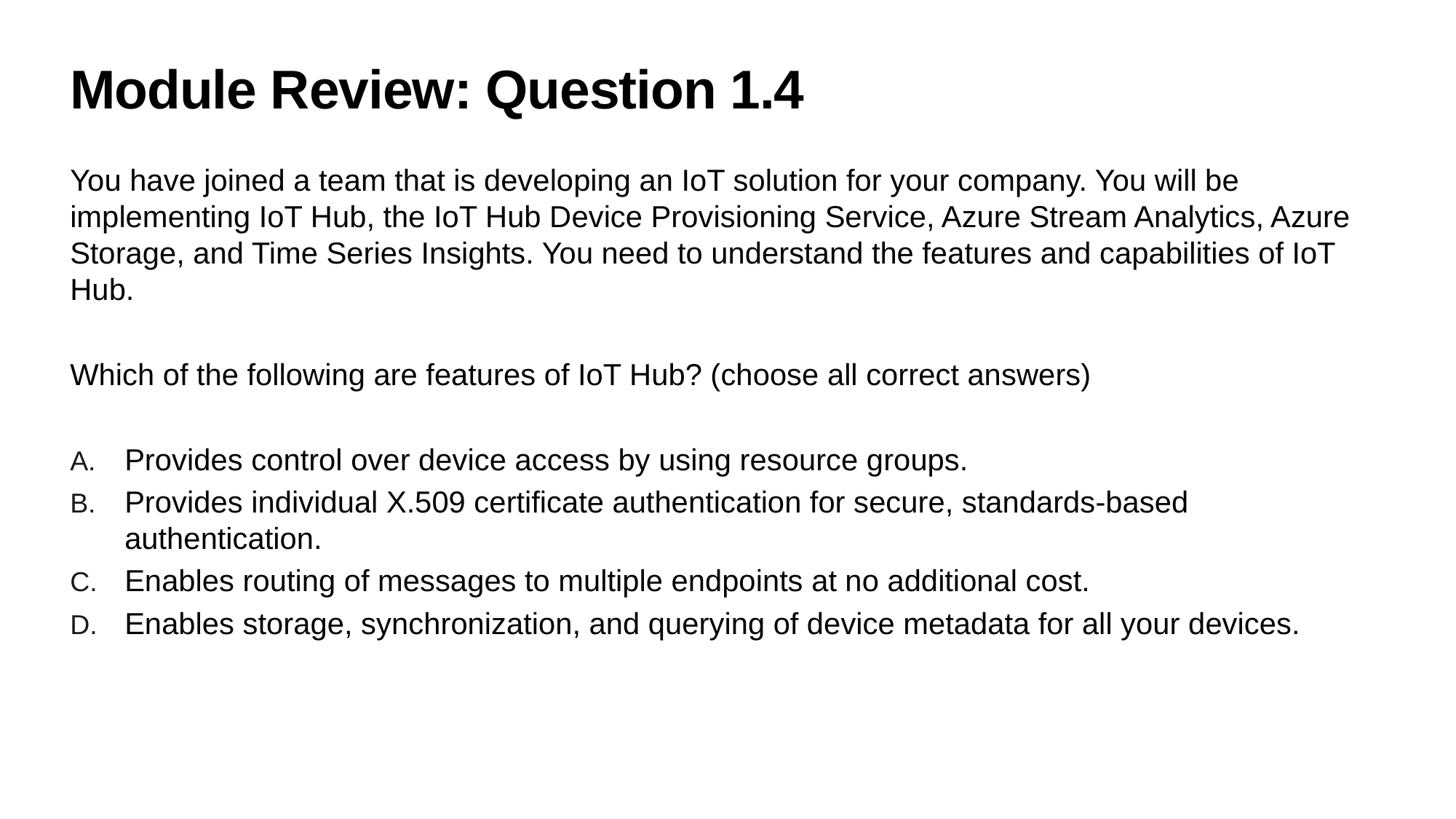

# Module Review: Question 1.4
You have joined a team that is developing an IoT solution for your company. You will be implementing IoT Hub, the IoT Hub Device Provisioning Service, Azure Stream Analytics, Azure Storage, and Time Series Insights. You need to understand the features and capabilities of IoT Hub.

Which of the following are features of IoT Hub? (choose all correct answers)

Provides control over device access by using resource groups.
Provides individual X.509 certificate authentication for secure, standards-based authentication.
Enables routing of messages to multiple endpoints at no additional cost.
Enables storage, synchronization, and querying of device metadata for all your devices.